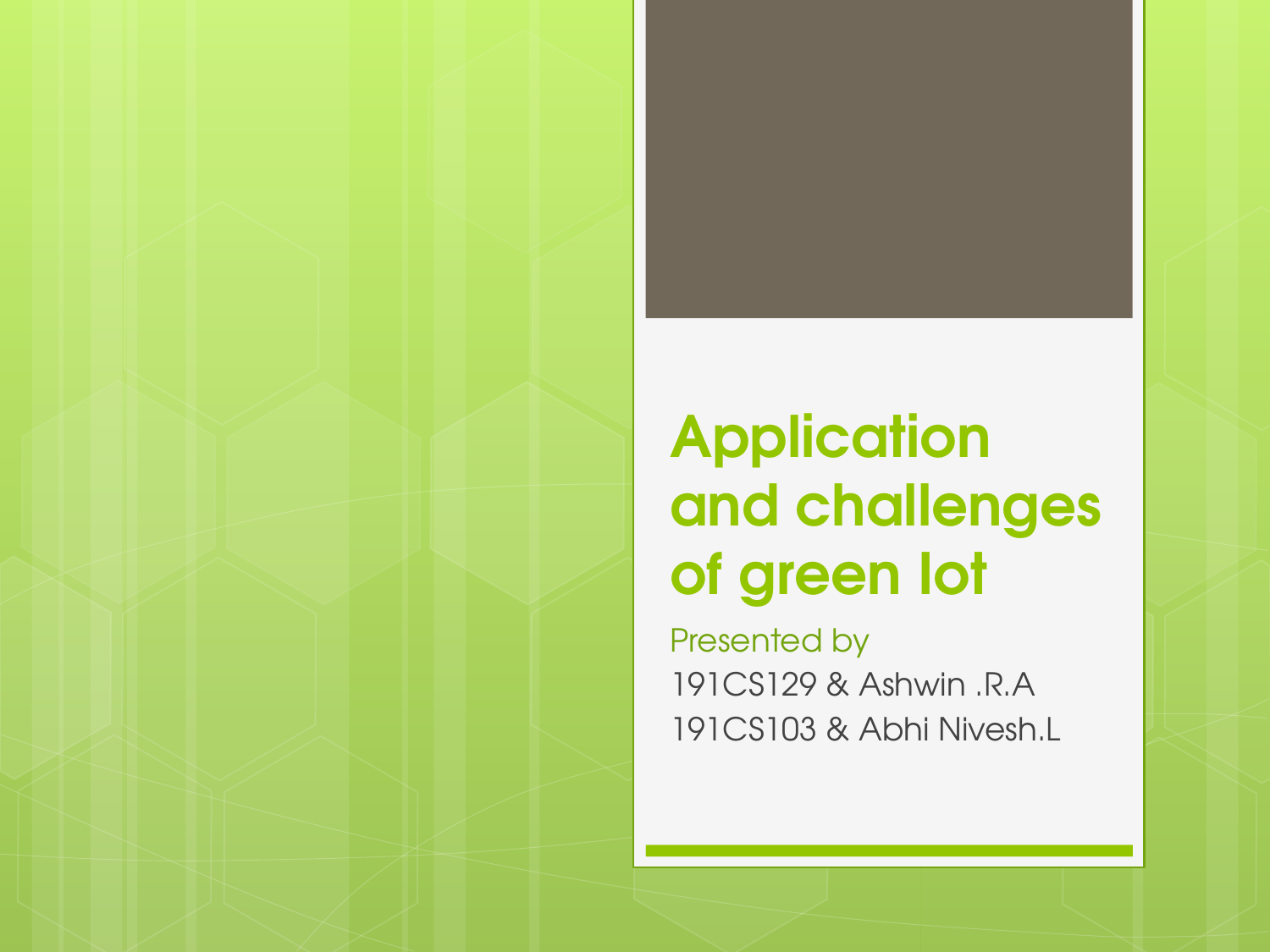

# Application and challenges of green Iot
Presented by
191CS129 & Ashwin .R.A
191CS103 & Abhi Nivesh.L